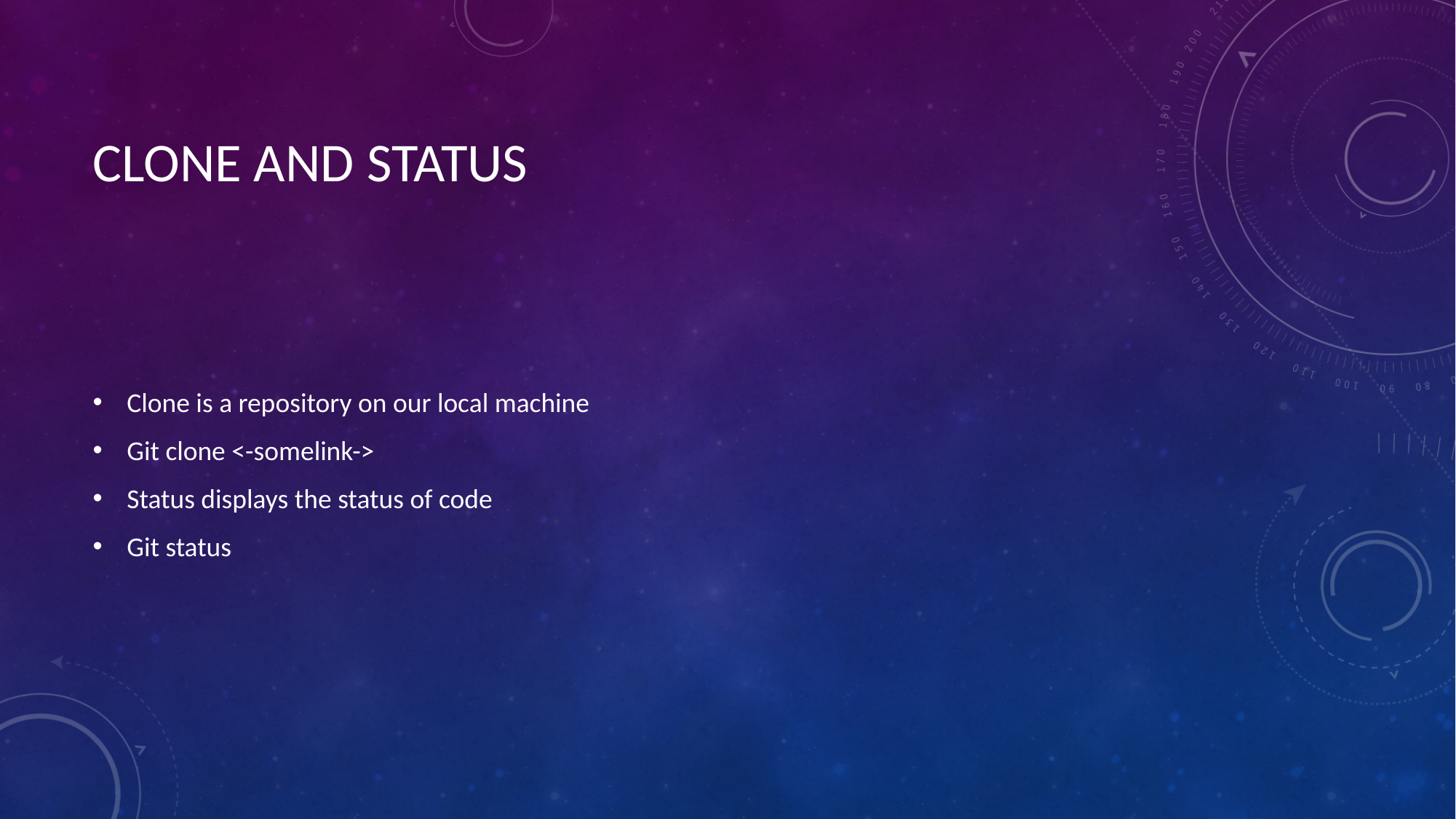

# Clone and status
Clone is a repository on our local machine
Git clone <-somelink->
Status displays the status of code
Git status